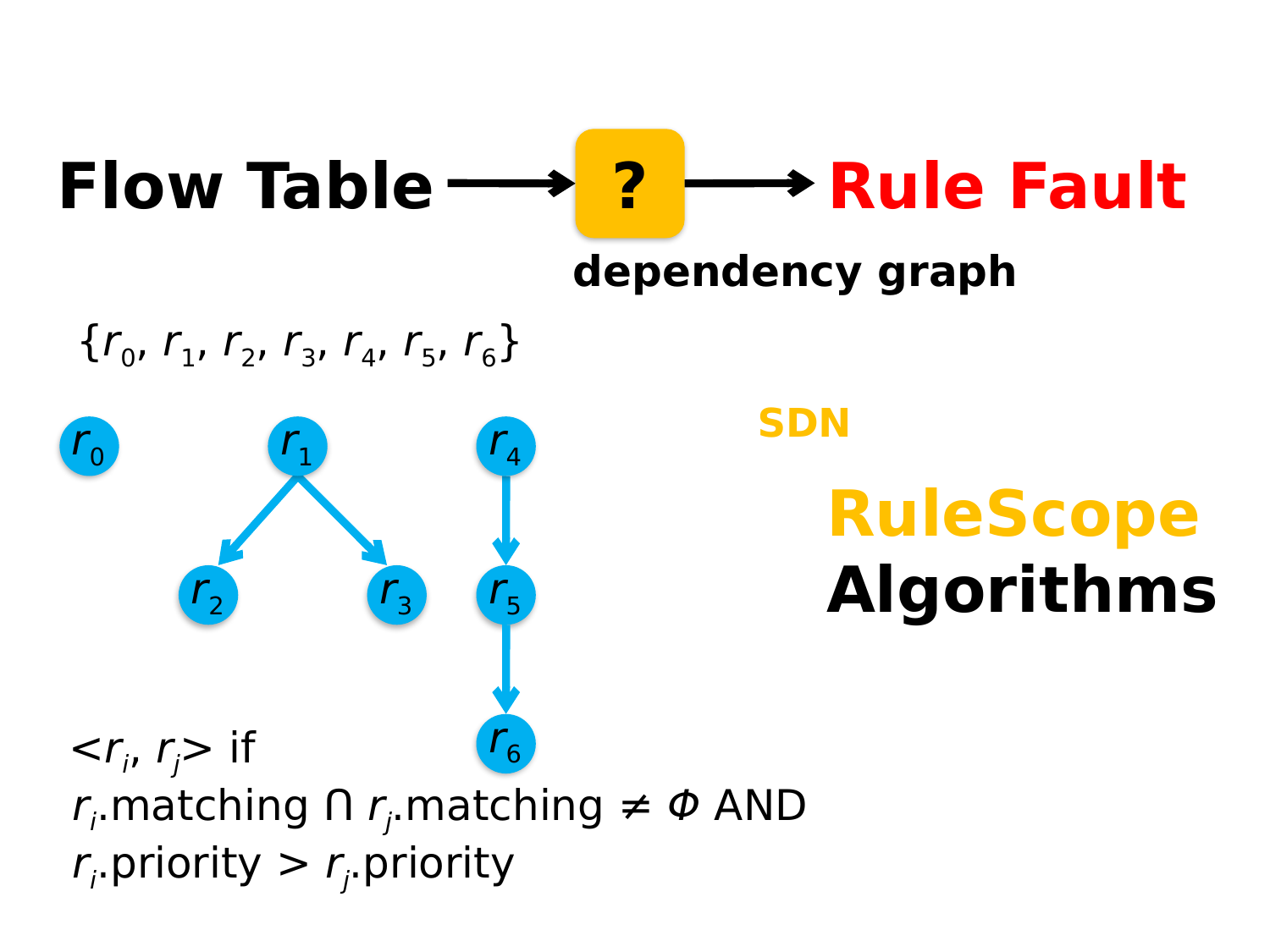

Controller
?
Flow Table
Rule Fault
Controller
dependency graph
Monitor
# Gotta Tell You Switches Only Once Toward Bandwidth-Efficient Flow Setup for SDN
{r0, r1, r2, r3, r4, r5, r6}
r0
r1
r4

RuleScope
Algorithms
r2
r3
r5

r6
<ri, rj> if
 ri.matching Ո rj.matching ≠ Φ AND
 ri.priority > rj.priority